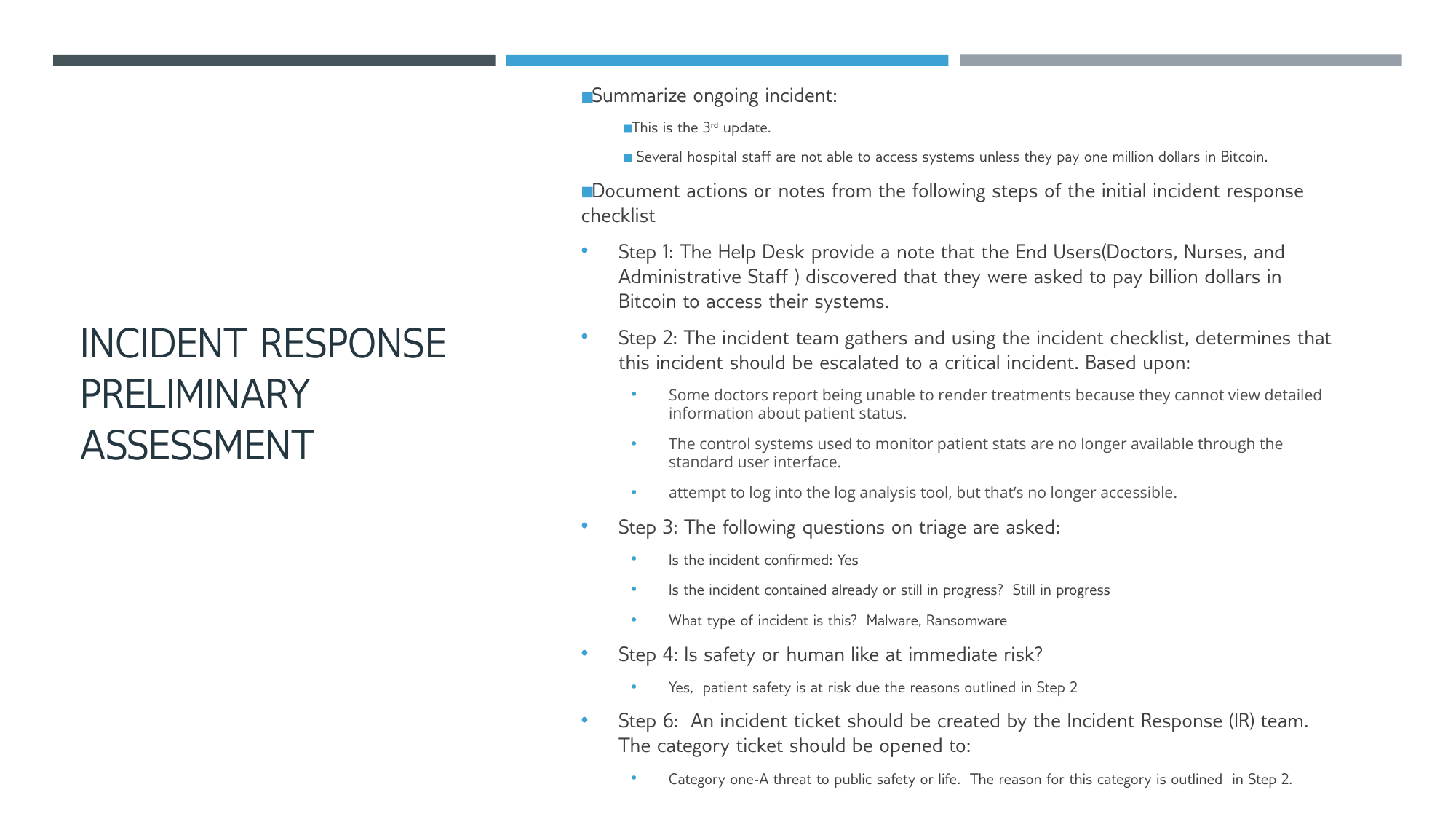

Summarize ongoing incident:
This is the 3rd update.
 Several hospital staff are not able to access systems unless they pay one million dollars in Bitcoin.
Document actions or notes from the following steps of the initial incident response checklist
Step 1: The Help Desk provide a note that the End Users(Doctors, Nurses, and Administrative Staff ) discovered that they were asked to pay billion dollars in Bitcoin to access their systems.
Step 2: The incident team gathers and using the incident checklist, determines that this incident should be escalated to a critical incident. Based upon:
Some doctors report being unable to render treatments because they cannot view detailed information about patient status.
The control systems used to monitor patient stats are no longer available through the standard user interface.
attempt to log into the log analysis tool, but that’s no longer accessible.
Step 3: The following questions on triage are asked:
Is the incident confirmed: Yes
Is the incident contained already or still in progress?  Still in progress
What type of incident is this?  Malware, Ransomware
Step 4: Is safety or human like at immediate risk?
Yes,  patient safety is at risk due the reasons outlined in Step 2
Step 6:  An incident ticket should be created by the Incident Response (IR) team.  The category ticket should be opened to:
Category one-A threat to public safety or life.  The reason for this category is outlined  in Step 2.

# INCIDENT RESPONSE PRELIMINARY ASSESSMENT